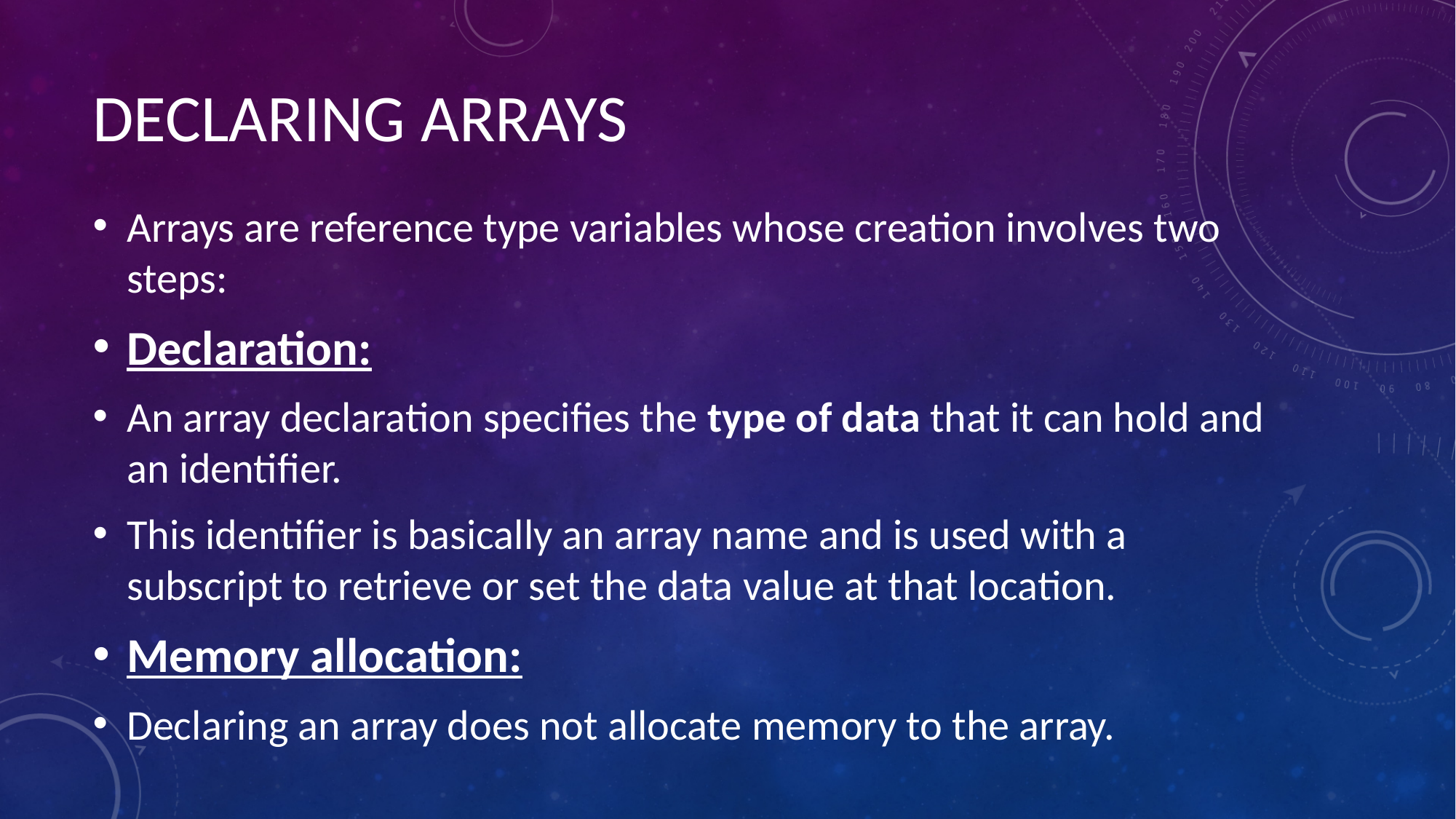

# DECLARING ARRAYS
Arrays are reference type variables whose creation involves two steps:
Declaration:
An array declaration specifies the type of data that it can hold and an identifier.
This identifier is basically an array name and is used with a subscript to retrieve or set the data value at that location.
Memory allocation:
Declaring an array does not allocate memory to the array.